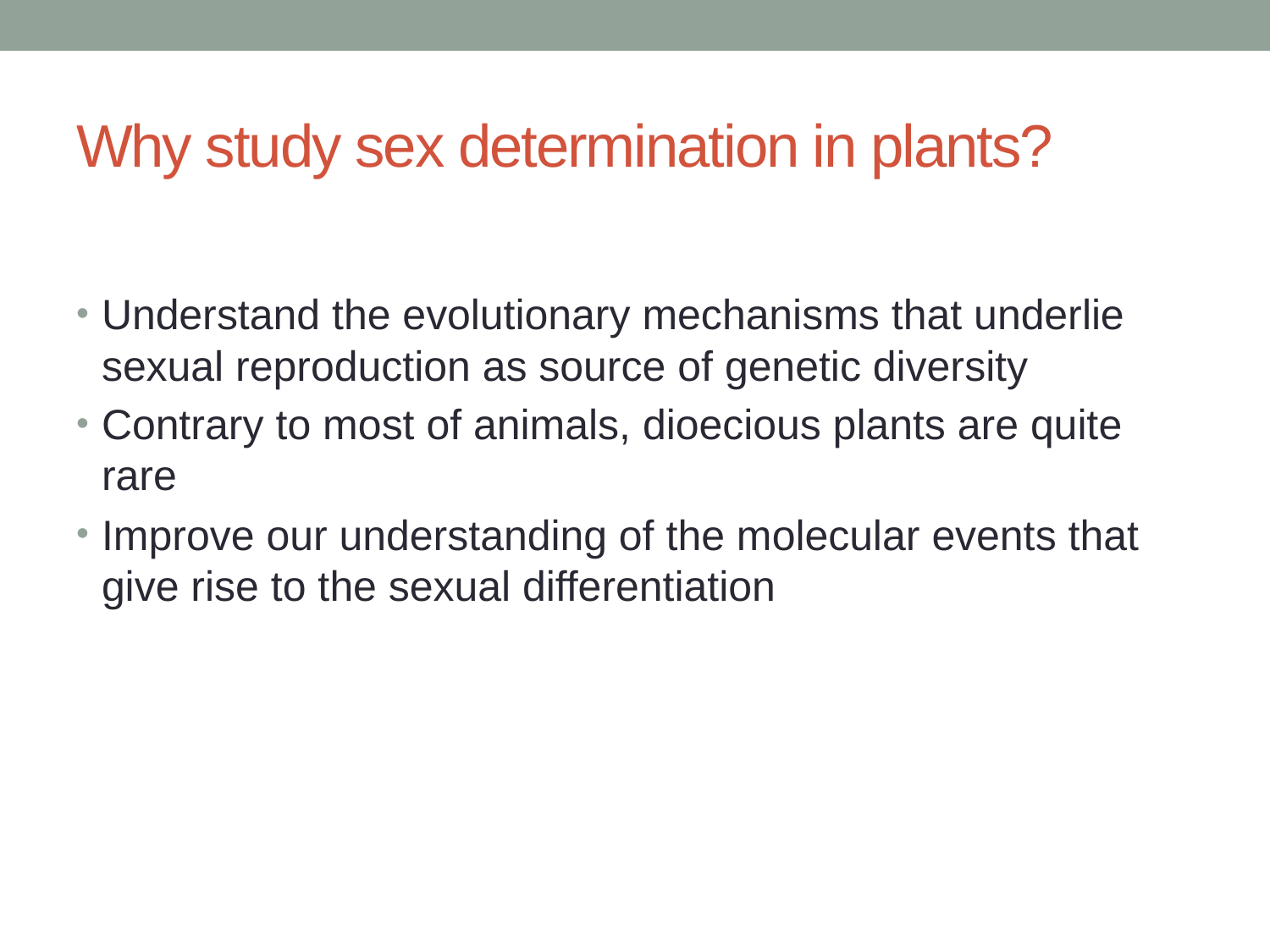

# Why study sex determination in plants?

Understand the evolutionary mechanisms that underlie sexual reproduction as source of genetic diversity
Contrary to most of animals, dioecious plants are quite rare
Improve our understanding of the molecular events that give rise to the sexual differentiation